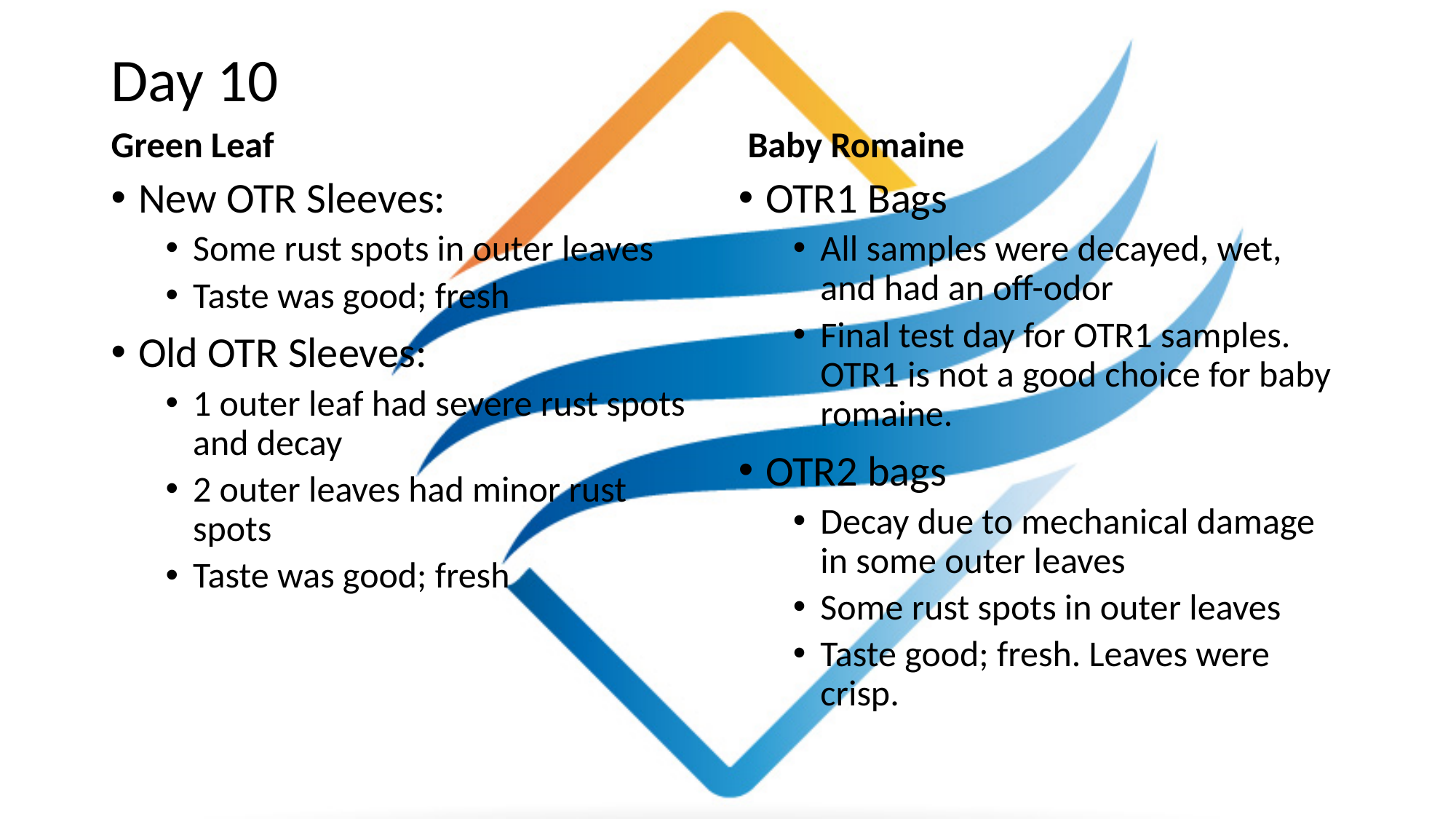

# Day 10
Green Leaf
Baby Romaine
New OTR Sleeves:
Some rust spots in outer leaves
Taste was good; fresh
Old OTR Sleeves:
1 outer leaf had severe rust spots and decay
2 outer leaves had minor rust spots
Taste was good; fresh
OTR1 Bags
All samples were decayed, wet, and had an off-odor
Final test day for OTR1 samples. OTR1 is not a good choice for baby romaine.
OTR2 bags
Decay due to mechanical damage in some outer leaves
Some rust spots in outer leaves
Taste good; fresh. Leaves were crisp.